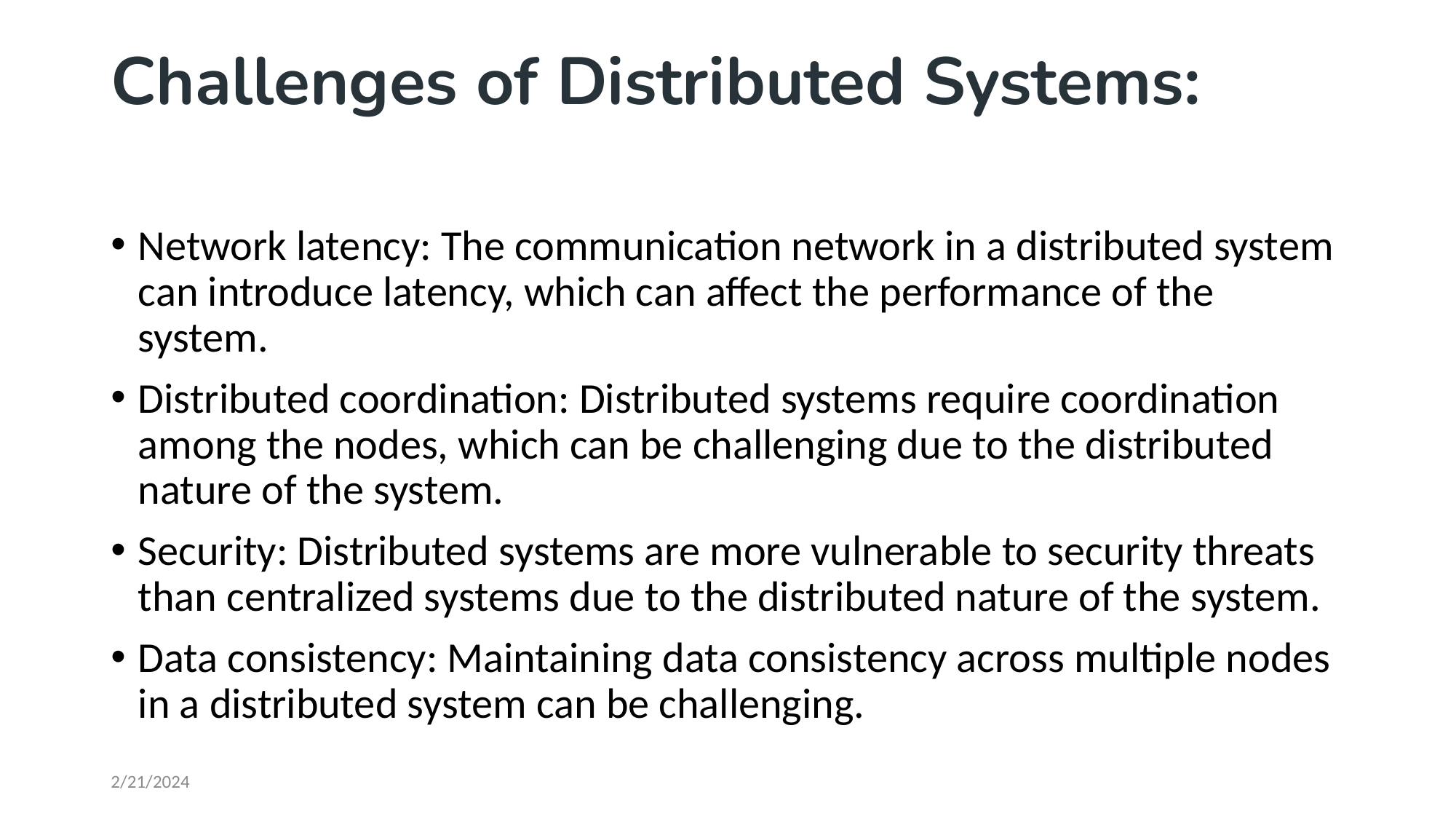

# Challenges of Distributed Systems:
Network latency: The communication network in a distributed system can introduce latency, which can affect the performance of the system.
Distributed coordination: Distributed systems require coordination among the nodes, which can be challenging due to the distributed nature of the system.
Security: Distributed systems are more vulnerable to security threats than centralized systems due to the distributed nature of the system.
Data consistency: Maintaining data consistency across multiple nodes in a distributed system can be challenging.
2/21/2024